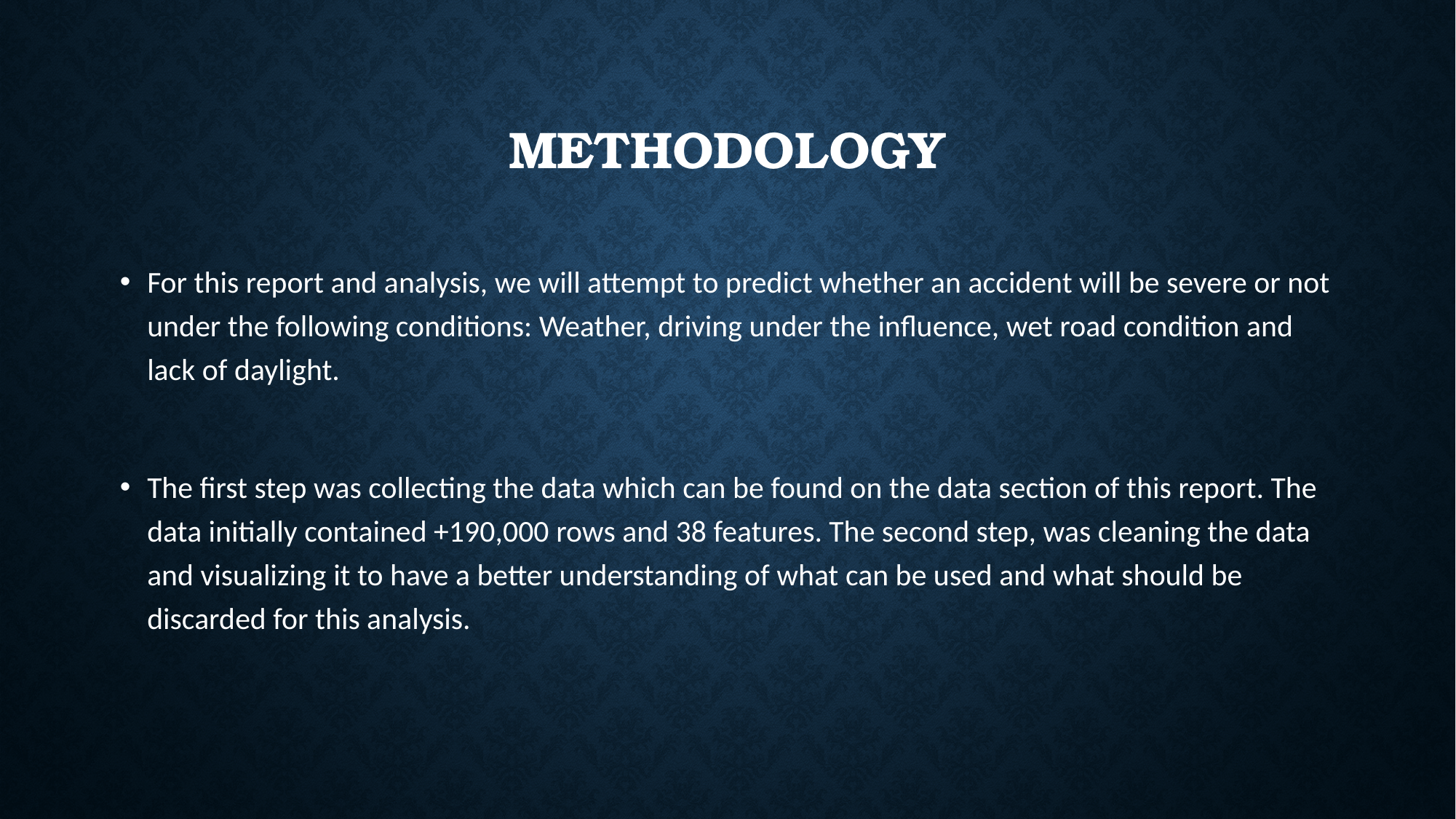

# methodology
For this report and analysis, we will attempt to predict whether an accident will be severe or not under the following conditions: Weather, driving under the influence, wet road condition and lack of daylight.

The first step was collecting the data which can be found on the data section of this report. The data initially contained +190,000 rows and 38 features. The second step, was cleaning the data and visualizing it to have a better understanding of what can be used and what should be discarded for this analysis.